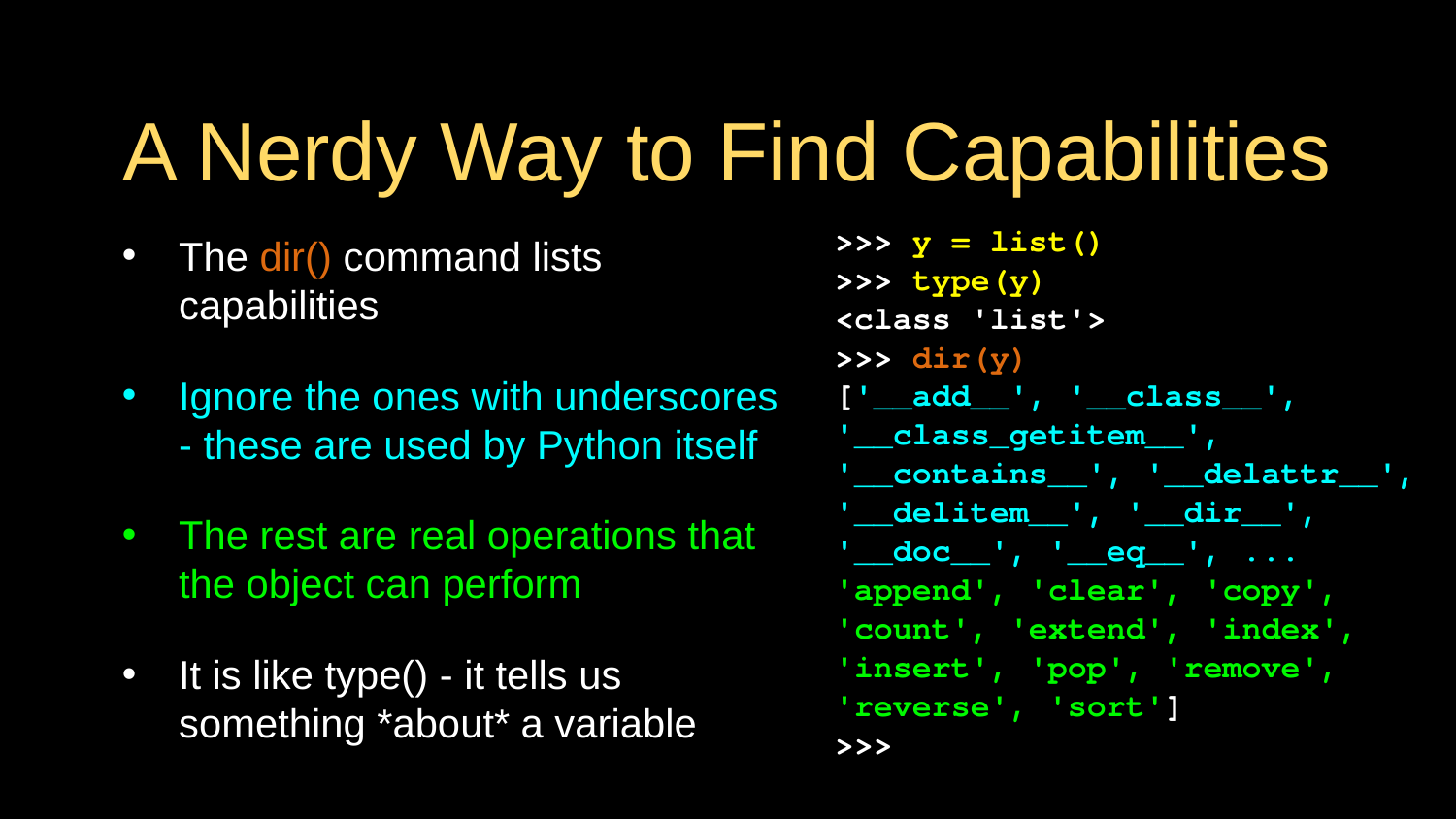

# A Nerdy Way to Find Capabilities
The dir() command lists capabilities
Ignore the ones with underscores - these are used by Python itself
The rest are real operations that the object can perform
It is like type() - it tells us something *about* a variable
>>> y = list()
>>> type(y)
<class 'list'>
>>> dir(y)
['__add__', '__class__', '__class_getitem__', '__contains__', '__delattr__', '__delitem__', '__dir__', '__doc__', '__eq__', ... 'append', 'clear', 'copy', 'count', 'extend', 'index', 'insert', 'pop', 'remove', 'reverse', 'sort']
>>>